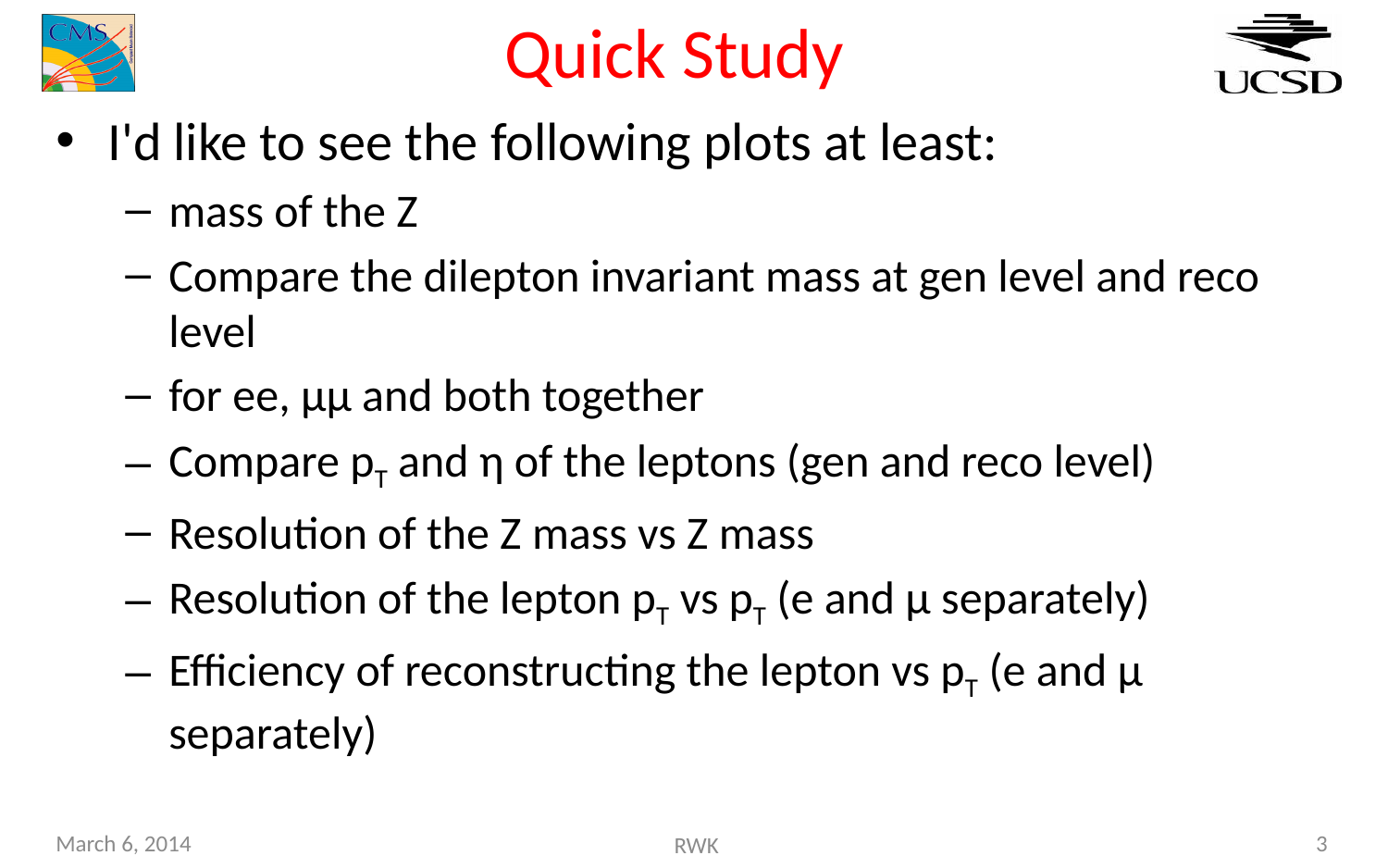

# Quick Study
I'd like to see the following plots at least:
mass of the Z
Compare the dilepton invariant mass at gen level and reco level
for ee, μμ and both together
Compare pT and η of the leptons (gen and reco level)
Resolution of the Z mass vs Z mass
Resolution of the lepton pT vs pT (e and μ separately)
Efficiency of reconstructing the lepton vs pT (e and μ separately)
March 6, 2014
3
RWK